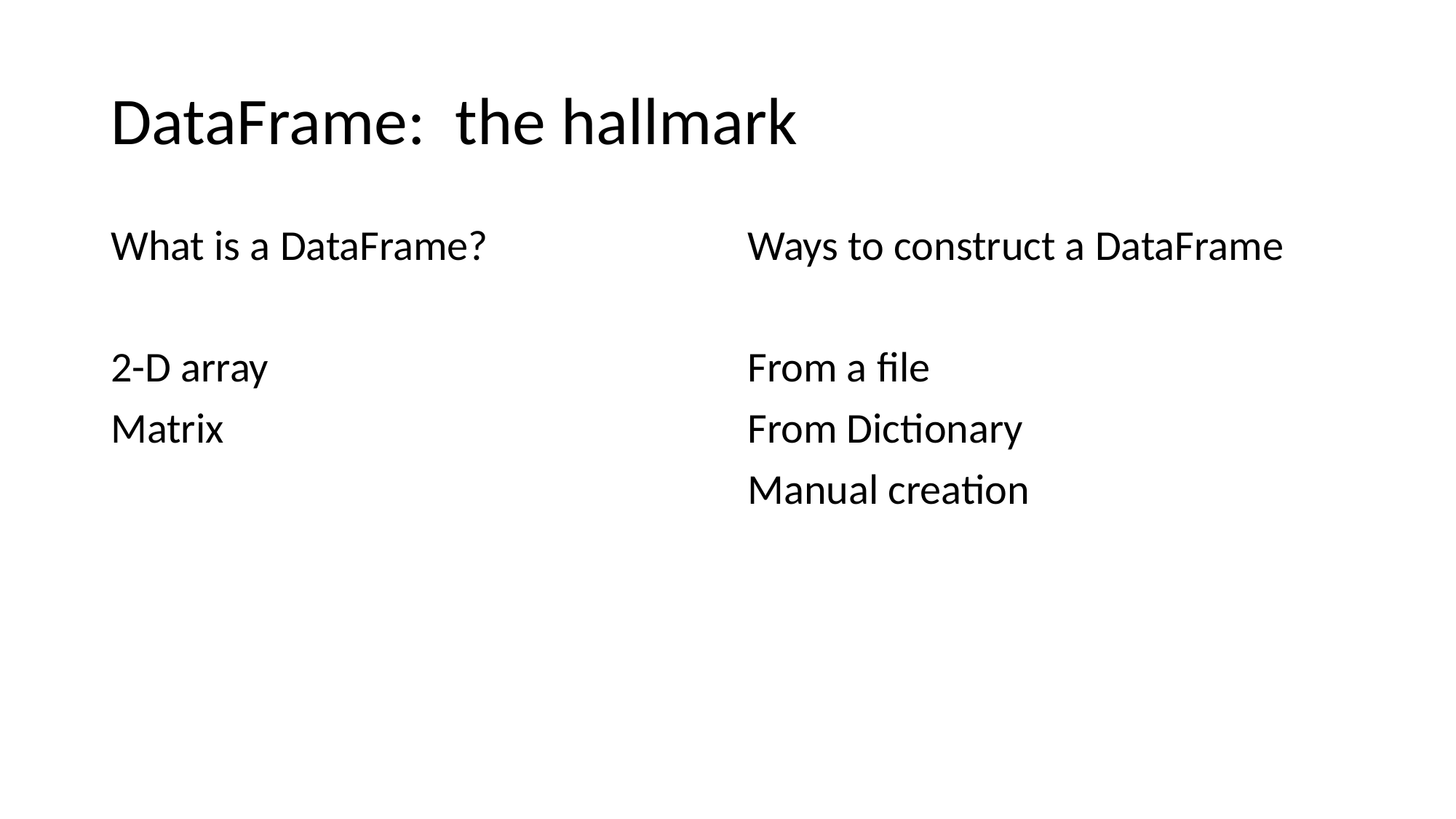

# DataFrame:  the hallmark
What is a DataFrame?

2-D array
Matrix
Ways to construct a DataFrame

From a file
From Dictionary
Manual creation